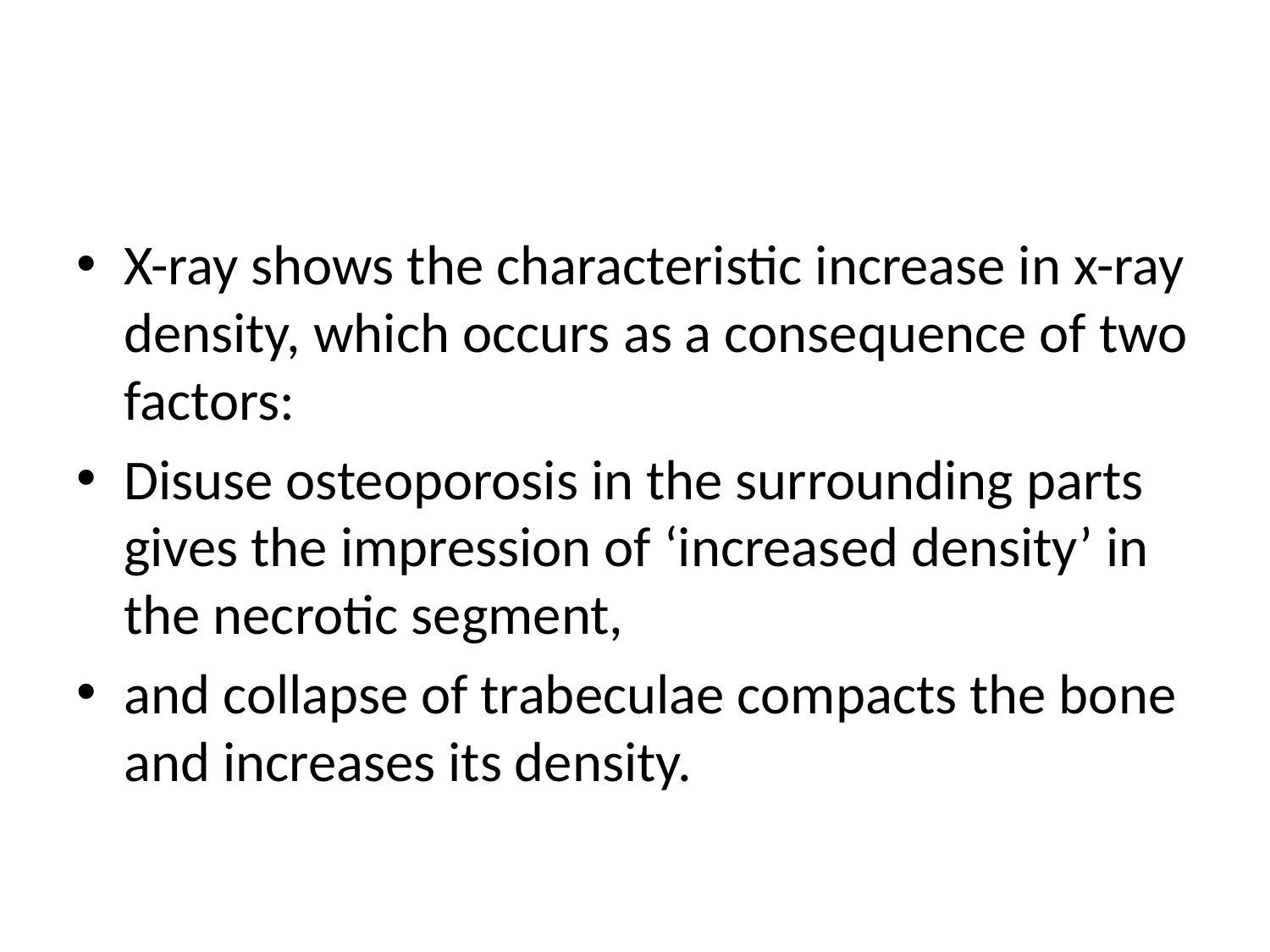

#
X-ray shows the characteristic increase in x-ray density, which occurs as a consequence of two factors:
Disuse osteoporosis in the surrounding parts gives the impression of ‘increased density’ in the necrotic segment,
and collapse of trabeculae compacts the bone and increases its density.